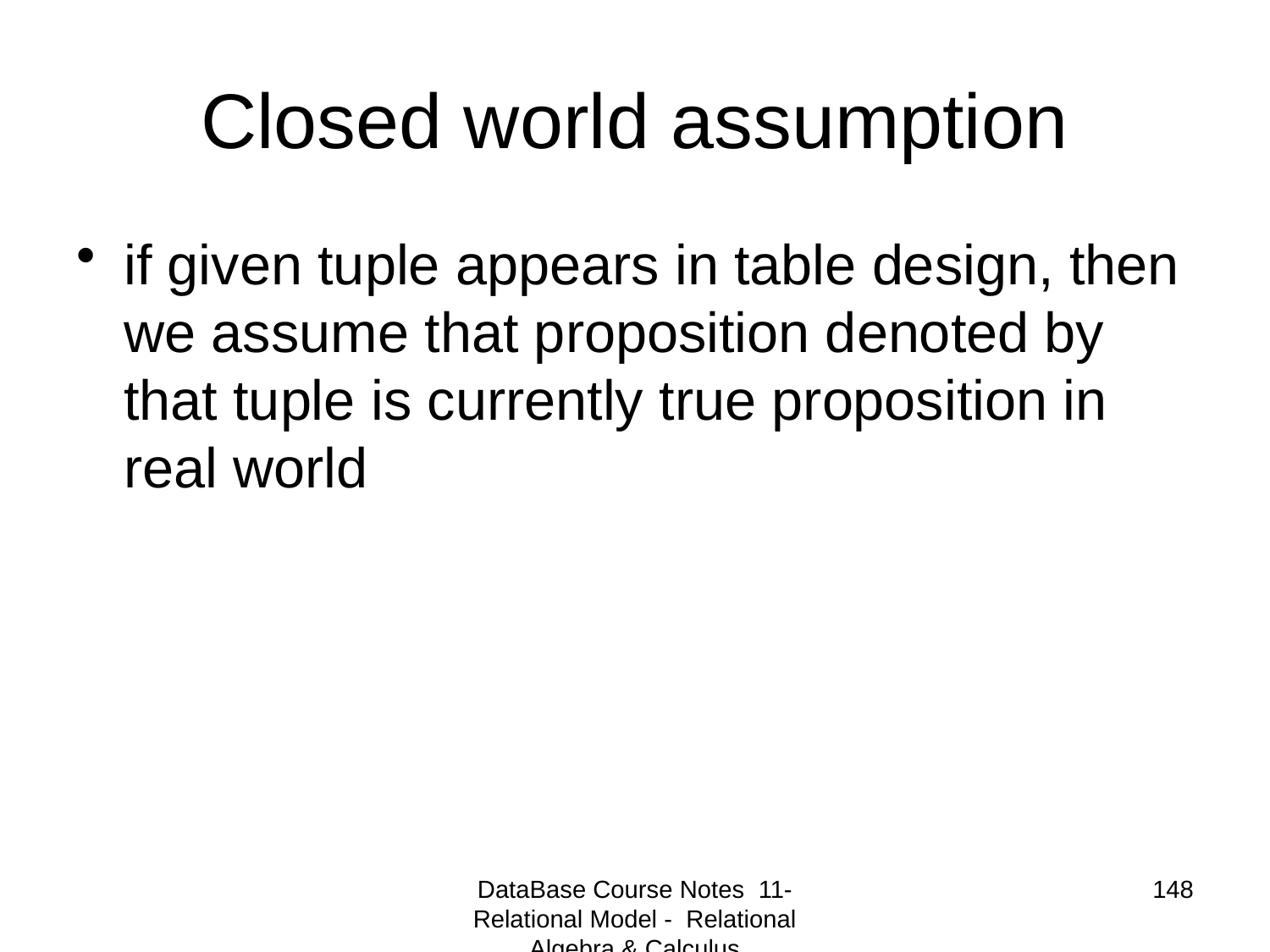

# Closed world assumption
if given tuple appears in table design, then we assume that proposition denoted by that tuple is currently true proposition in real world
DataBase Course Notes  11- Relational Model -  Relational Algebra & Calculus
148